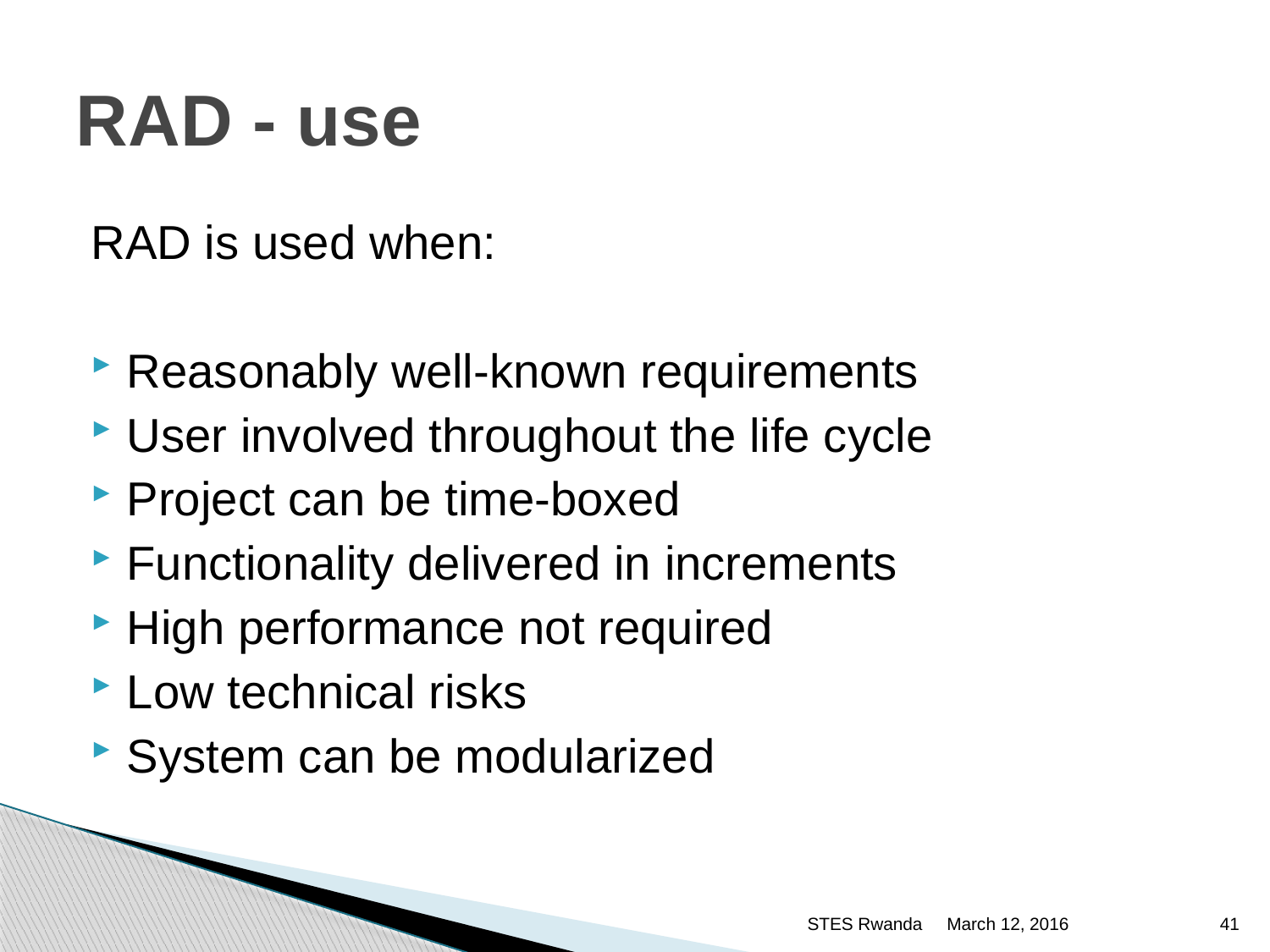

# RAD - use
RAD is used when:

Reasonably well-known requirements
User involved throughout the life cycle
Project can be time-boxed
Functionality delivered in increments
High performance not required
Low technical risks
System can be modularized

STES Rwanda
March 12, 2016
41